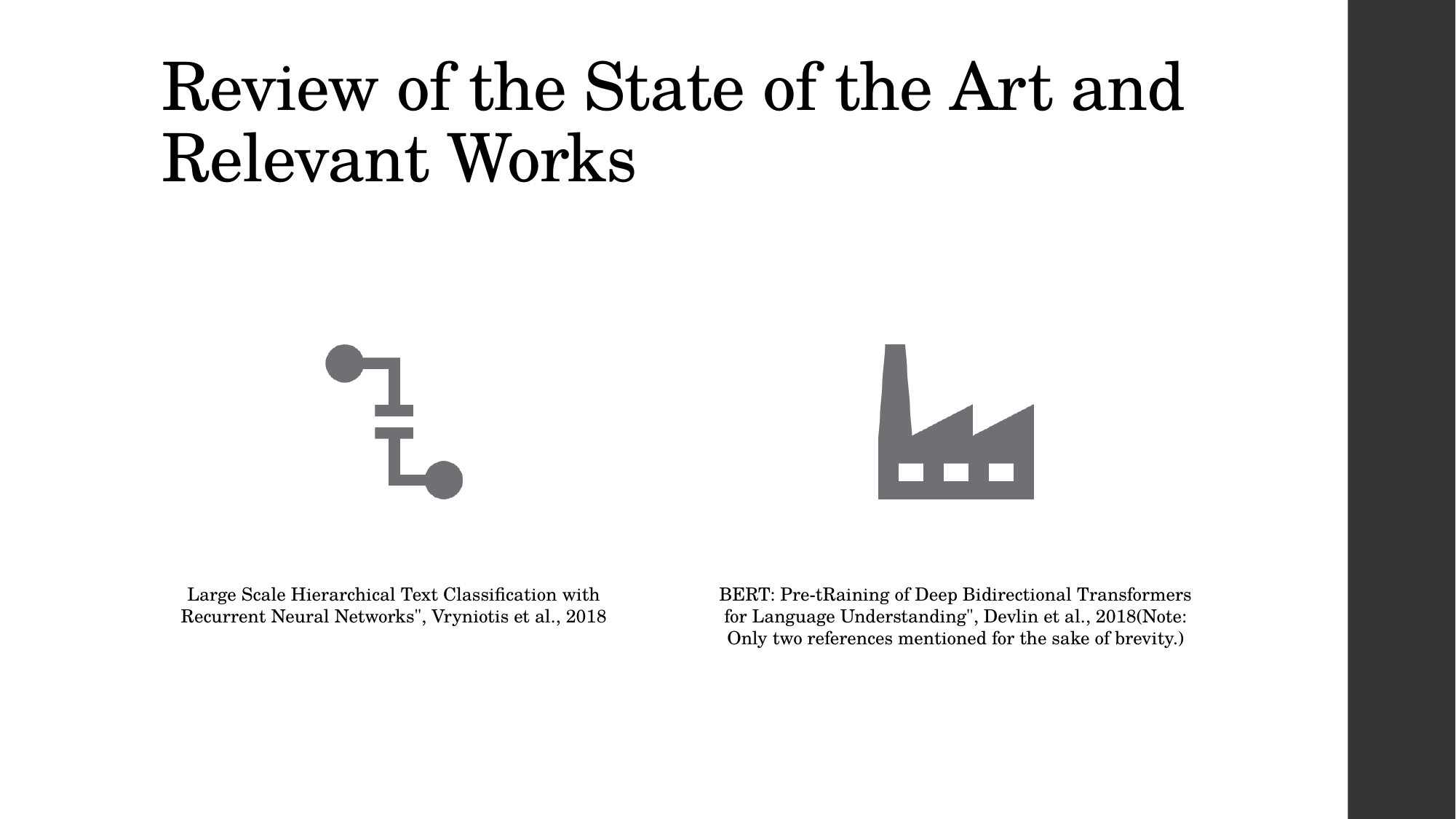

# Review of the State of the Art and Relevant Works
Large Scale Hierarchical Text Classification with Recurrent Neural Networks", Vryniotis et al., 2018
BERT: Pre-tRaining of Deep Bidirectional Transformers for Language Understanding", Devlin et al., 2018(Note: Only two references mentioned for the sake of brevity.)